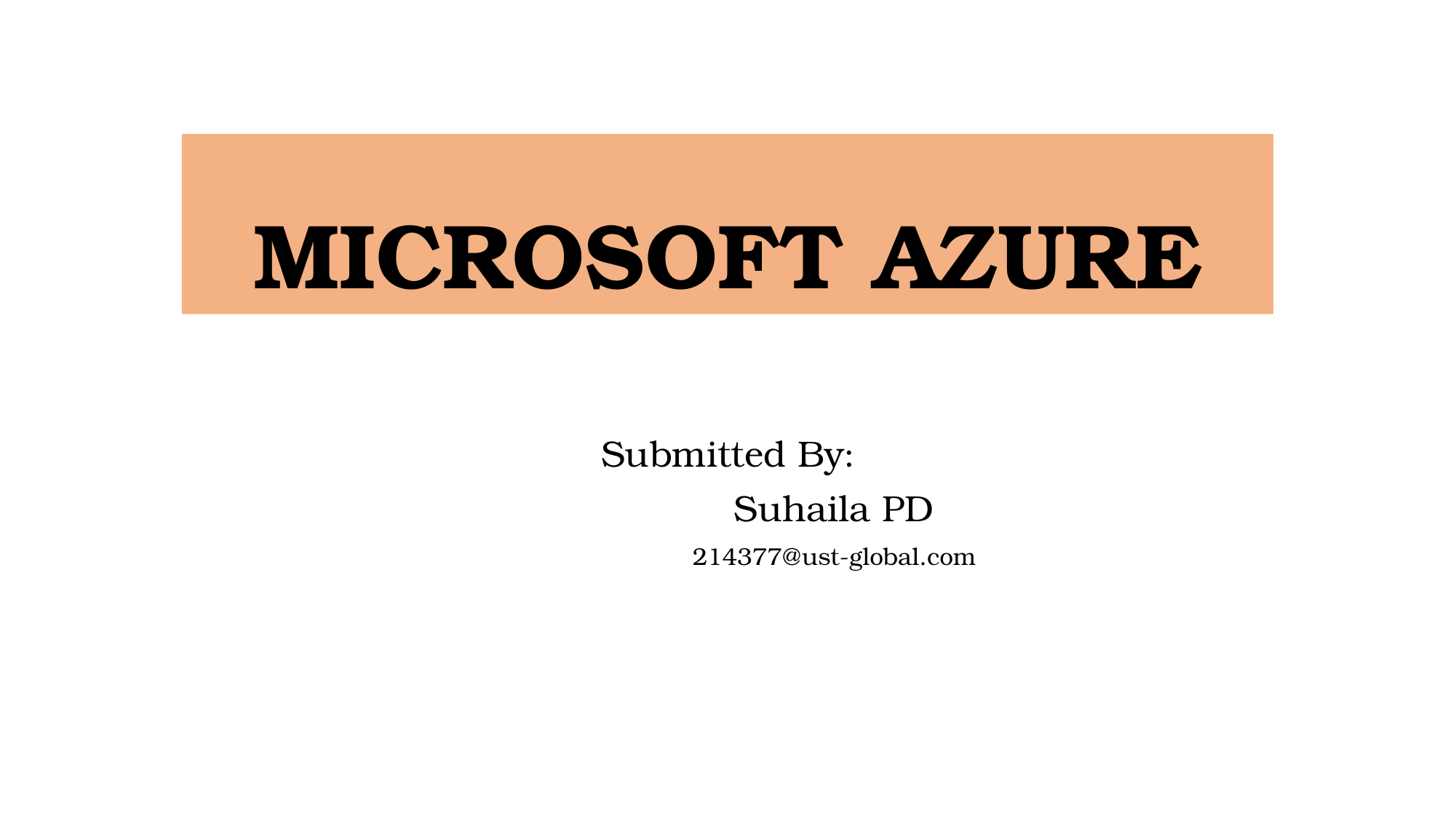

# MICROSOFT AZURE
Submitted By:
                          Suhaila PD
                                                             214377@ust-global.com